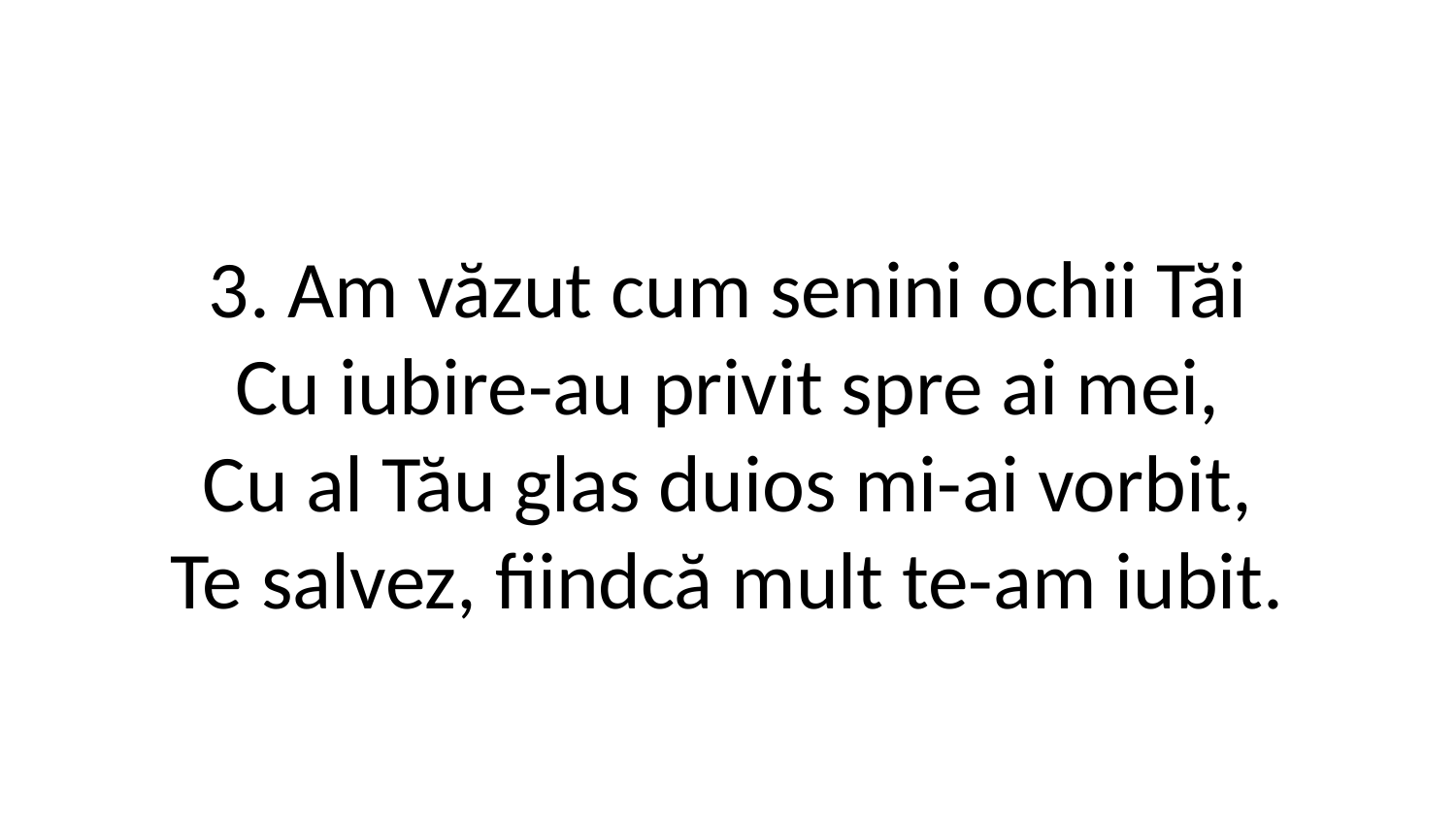

3. Am văzut cum senini ochii Tăi
Cu iubire-au privit spre ai mei,
Cu al Tău glas duios mi-ai vorbit,
Te salvez, fiindcă mult te-am iubit.